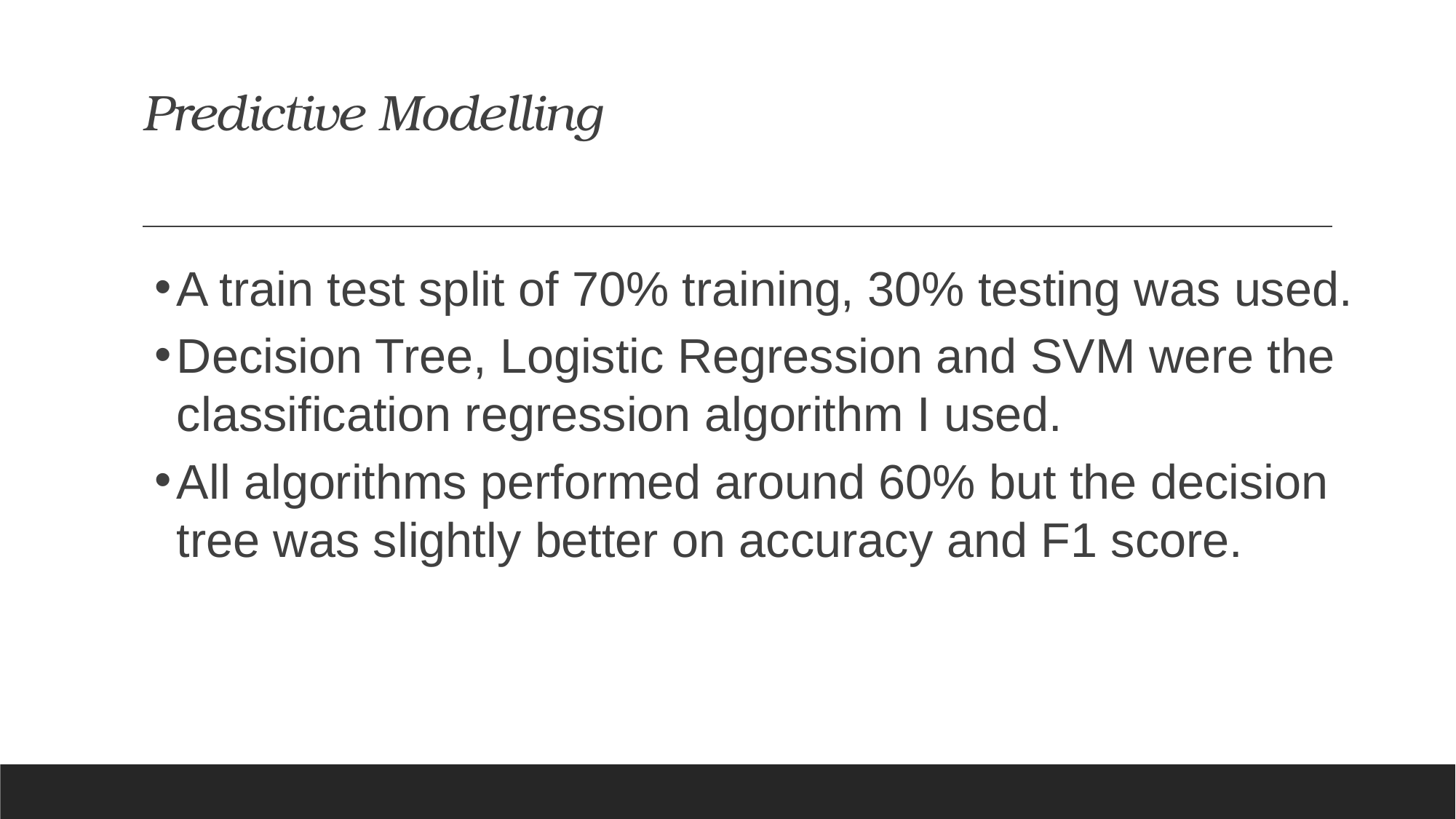

# Predictive Modelling
A train test split of 70% training, 30% testing was used.
Decision Tree, Logistic Regression and SVM were the classification regression algorithm I used.
All algorithms performed around 60% but the decision tree was slightly better on accuracy and F1 score.